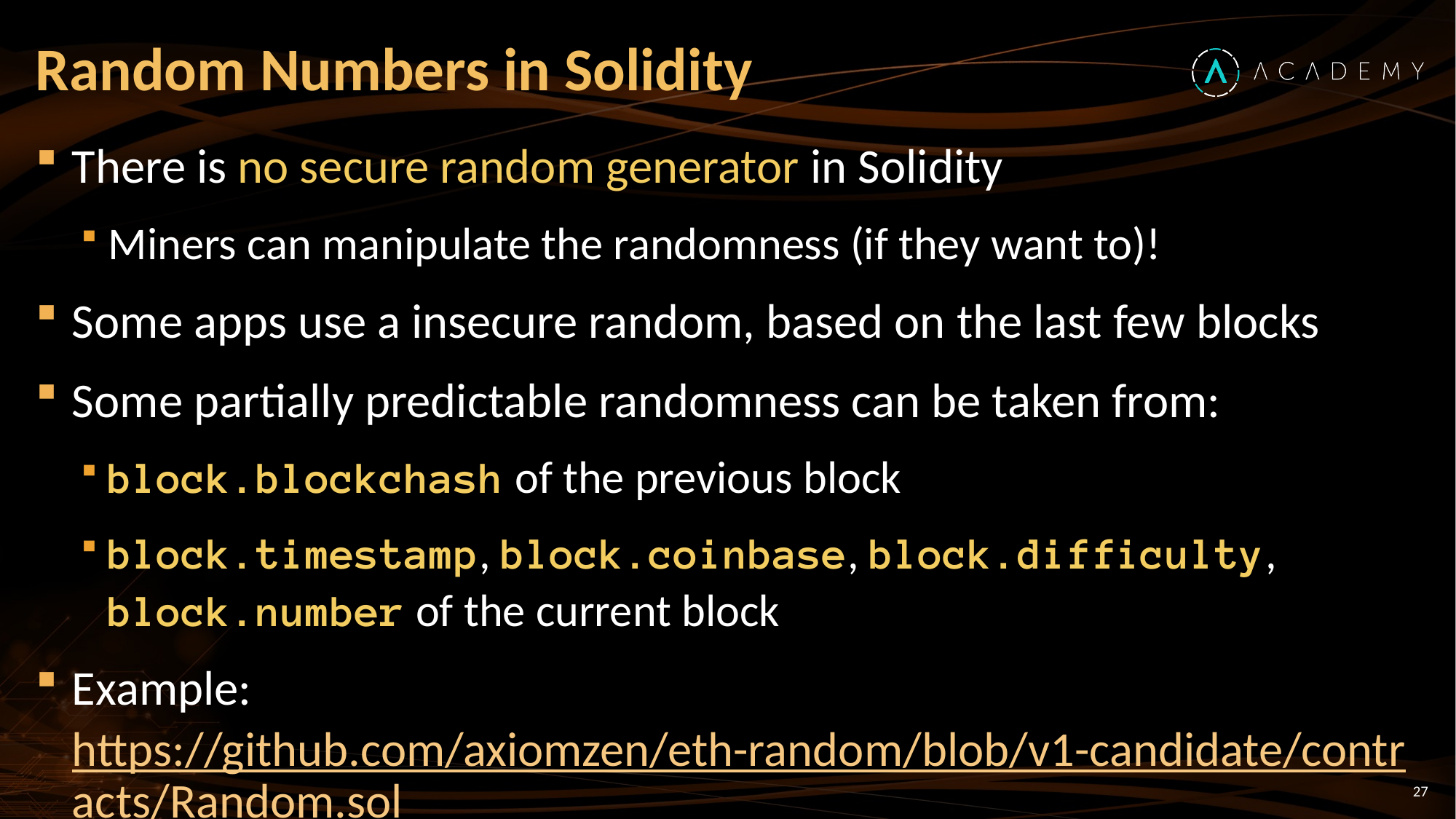

# Random Numbers in Solidity
There is no secure random generator in Solidity
Miners can manipulate the randomness (if they want to)!
Some apps use a insecure random, based on the last few blocks
Some partially predictable randomness can be taken from:
block.blockchash of the previous block
block.timestamp, block.coinbase, block.difficulty, block.number of the current block
Example: https://github.com/axiomzen/eth-random/blob/v1-candidate/contracts/Random.sol
27